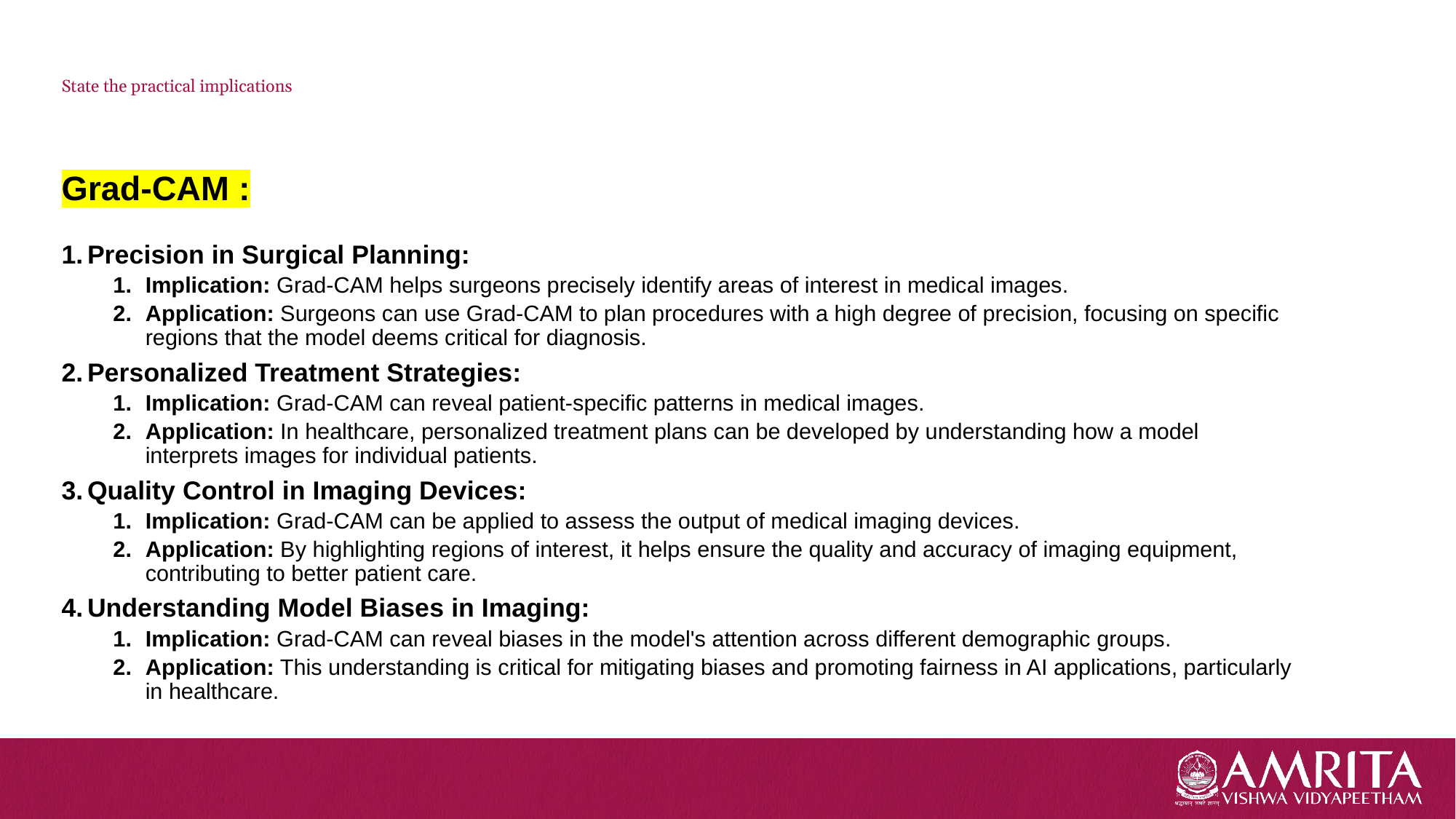

# State the practical implications
Grad-CAM :
Precision in Surgical Planning:
Implication: Grad-CAM helps surgeons precisely identify areas of interest in medical images.
Application: Surgeons can use Grad-CAM to plan procedures with a high degree of precision, focusing on specific regions that the model deems critical for diagnosis.
Personalized Treatment Strategies:
Implication: Grad-CAM can reveal patient-specific patterns in medical images.
Application: In healthcare, personalized treatment plans can be developed by understanding how a model interprets images for individual patients.
Quality Control in Imaging Devices:
Implication: Grad-CAM can be applied to assess the output of medical imaging devices.
Application: By highlighting regions of interest, it helps ensure the quality and accuracy of imaging equipment, contributing to better patient care.
Understanding Model Biases in Imaging:
Implication: Grad-CAM can reveal biases in the model's attention across different demographic groups.
Application: This understanding is critical for mitigating biases and promoting fairness in AI applications, particularly in healthcare.